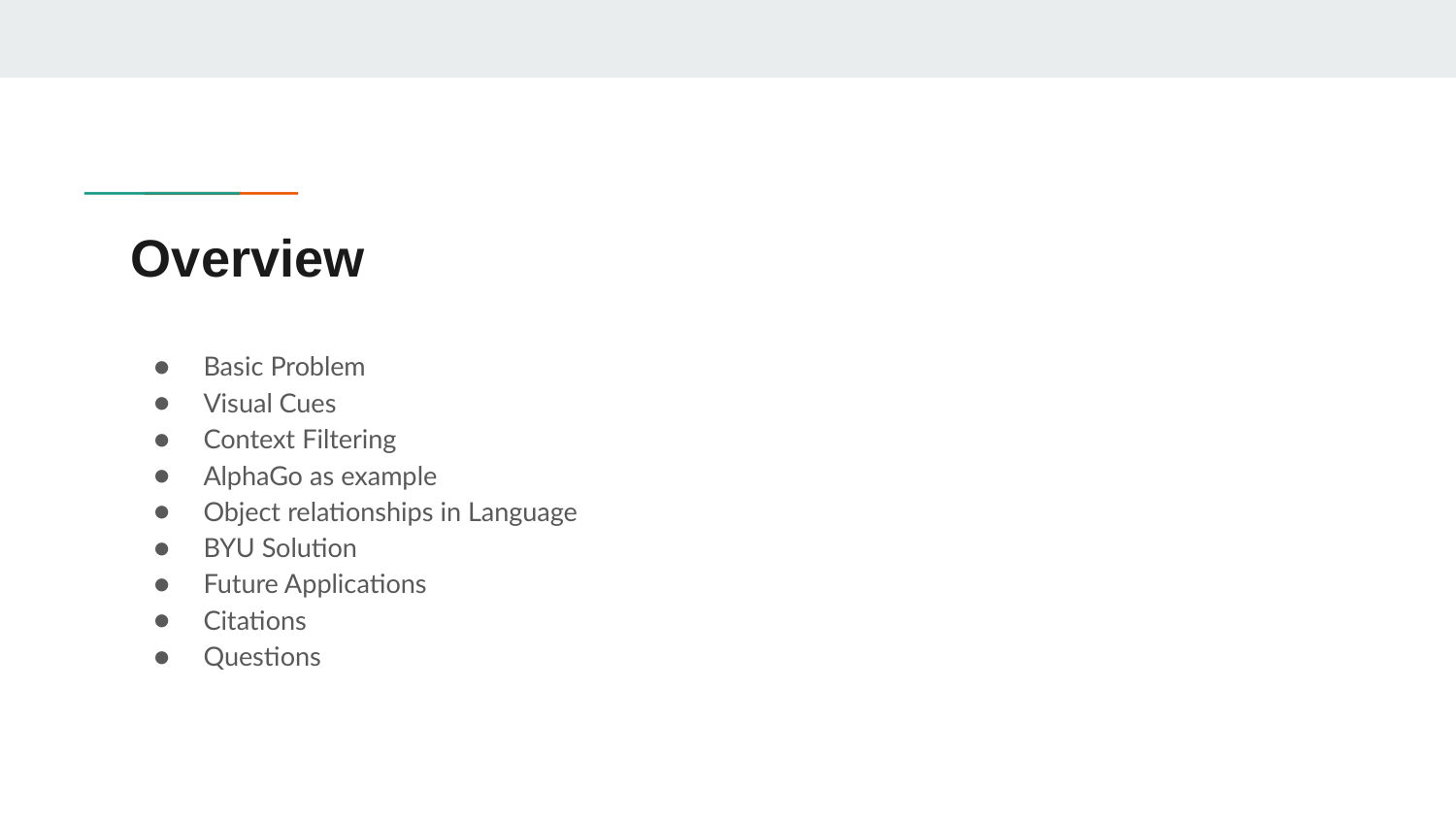

# Overview
Basic Problem
Visual Cues
Context Filtering
AlphaGo as example
Object relationships in Language
BYU Solution
Future Applications
Citations
Questions